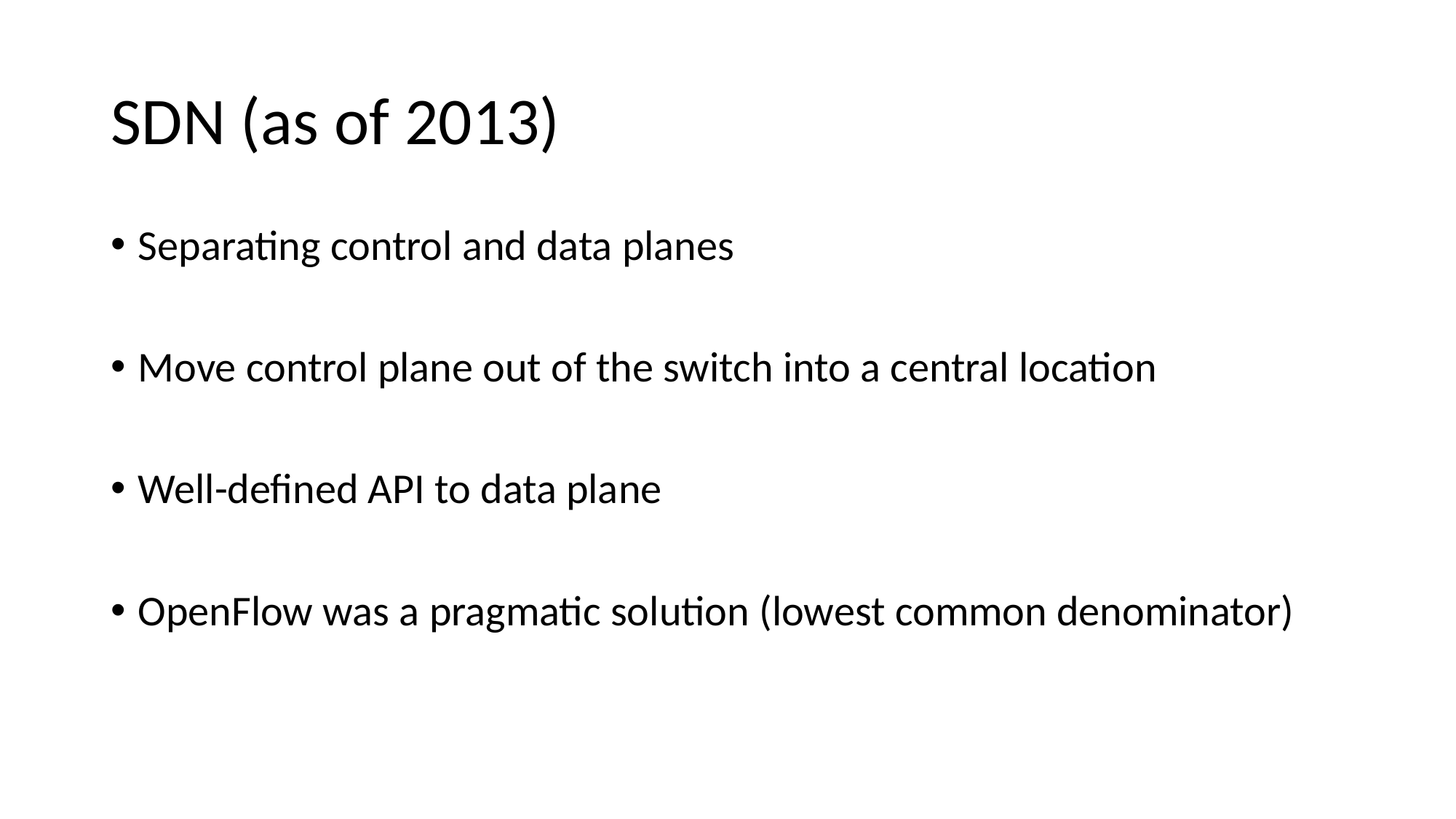

# SDN (as of 2013)
Separating control and data planes

Move control plane out of the switch into a central location

Well-defined API to data plane

OpenFlow was a pragmatic solution (lowest common denominator)